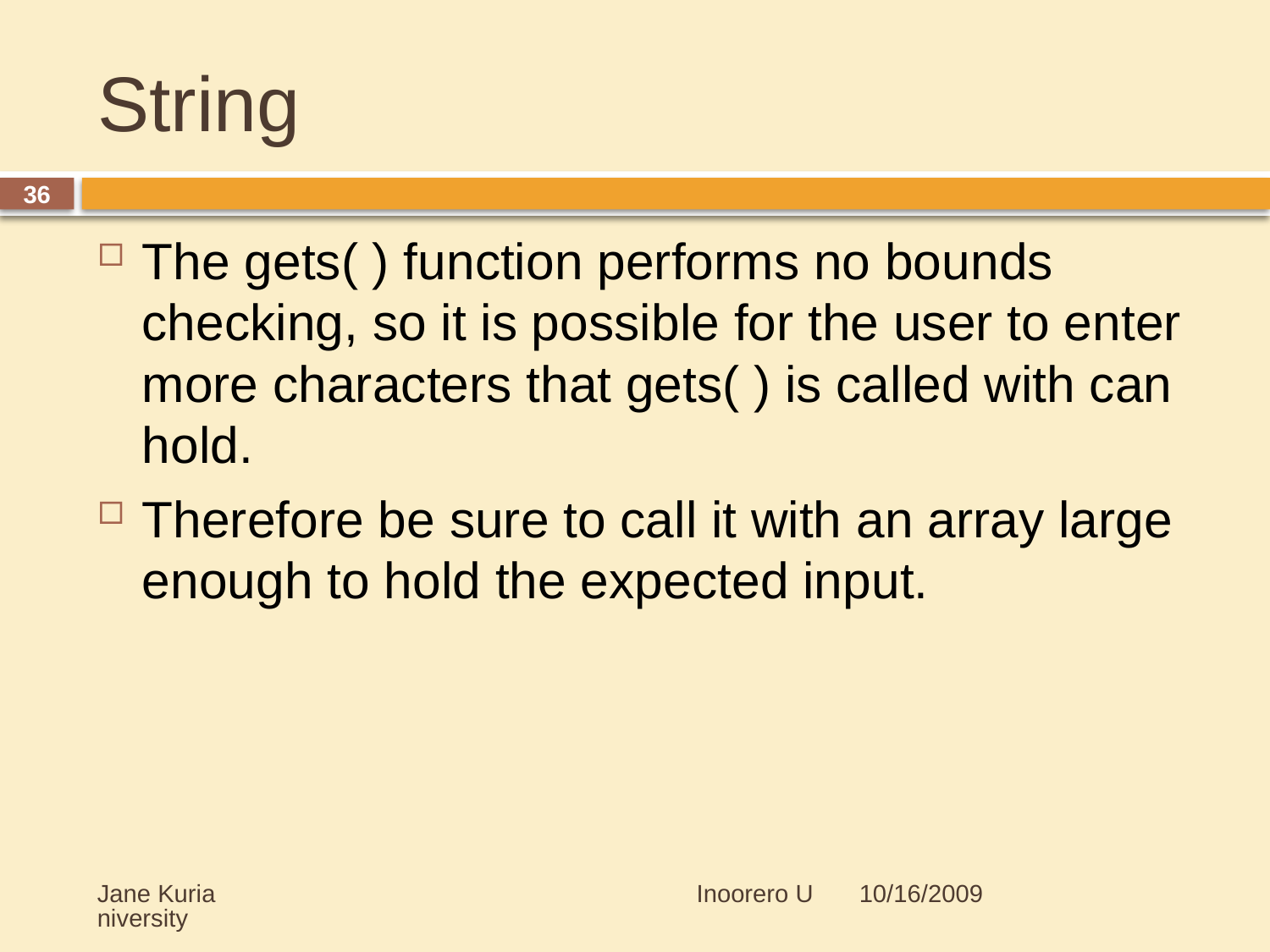

# String
36
The gets( ) function performs no bounds checking, so it is possible for the user to enter more characters that gets( ) is called with can hold.
Therefore be sure to call it with an array large enough to hold the expected input.

Jane Kuria                                                                     Inoorero University
10/16/2009